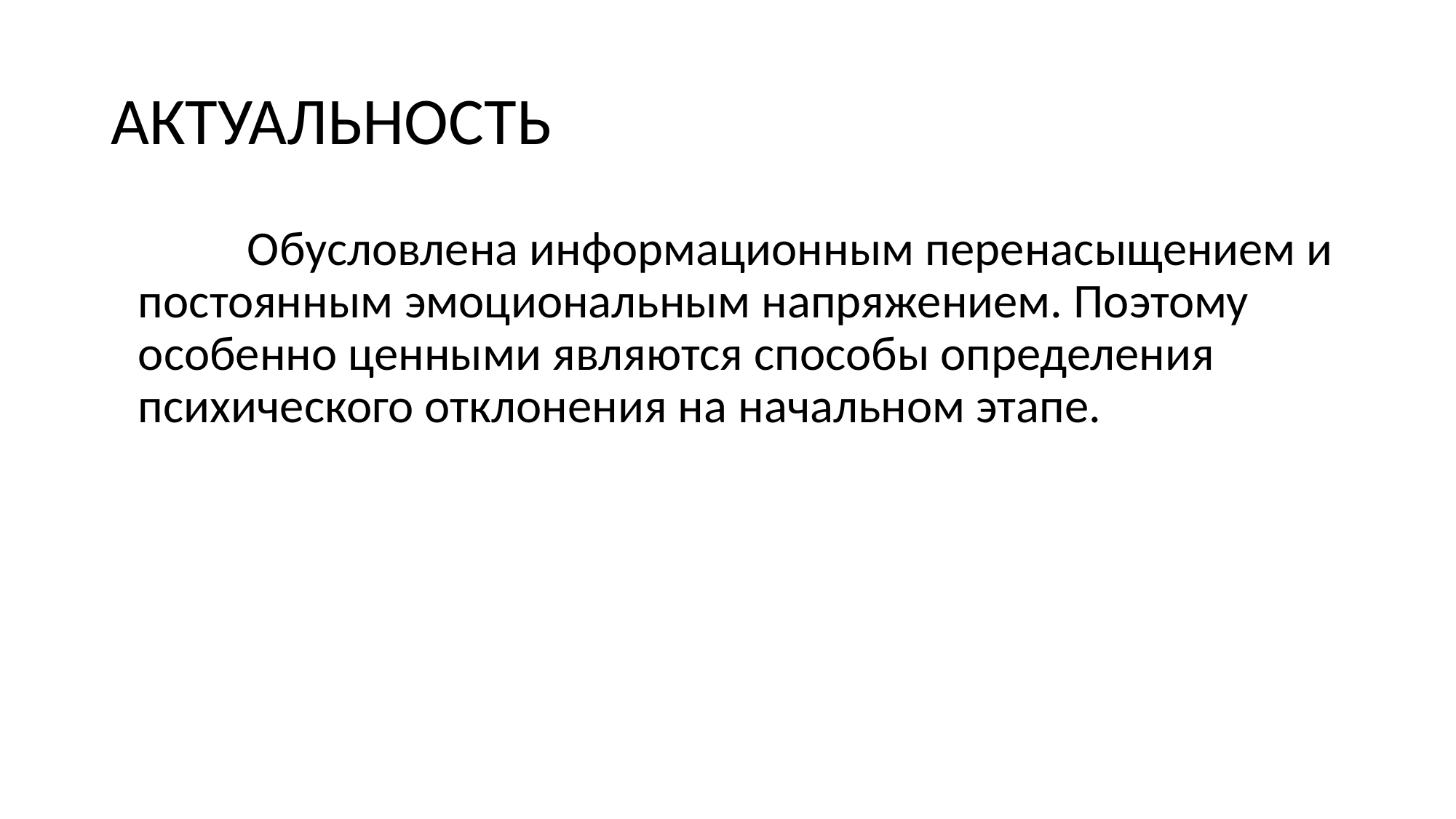

# АКТУАЛЬНОСТЬ
		Обусловлена информационным перенасыщением и постоянным эмоциональным напряжением. Поэтому особенно ценными являются способы определения психического отклонения на начальном этапе.